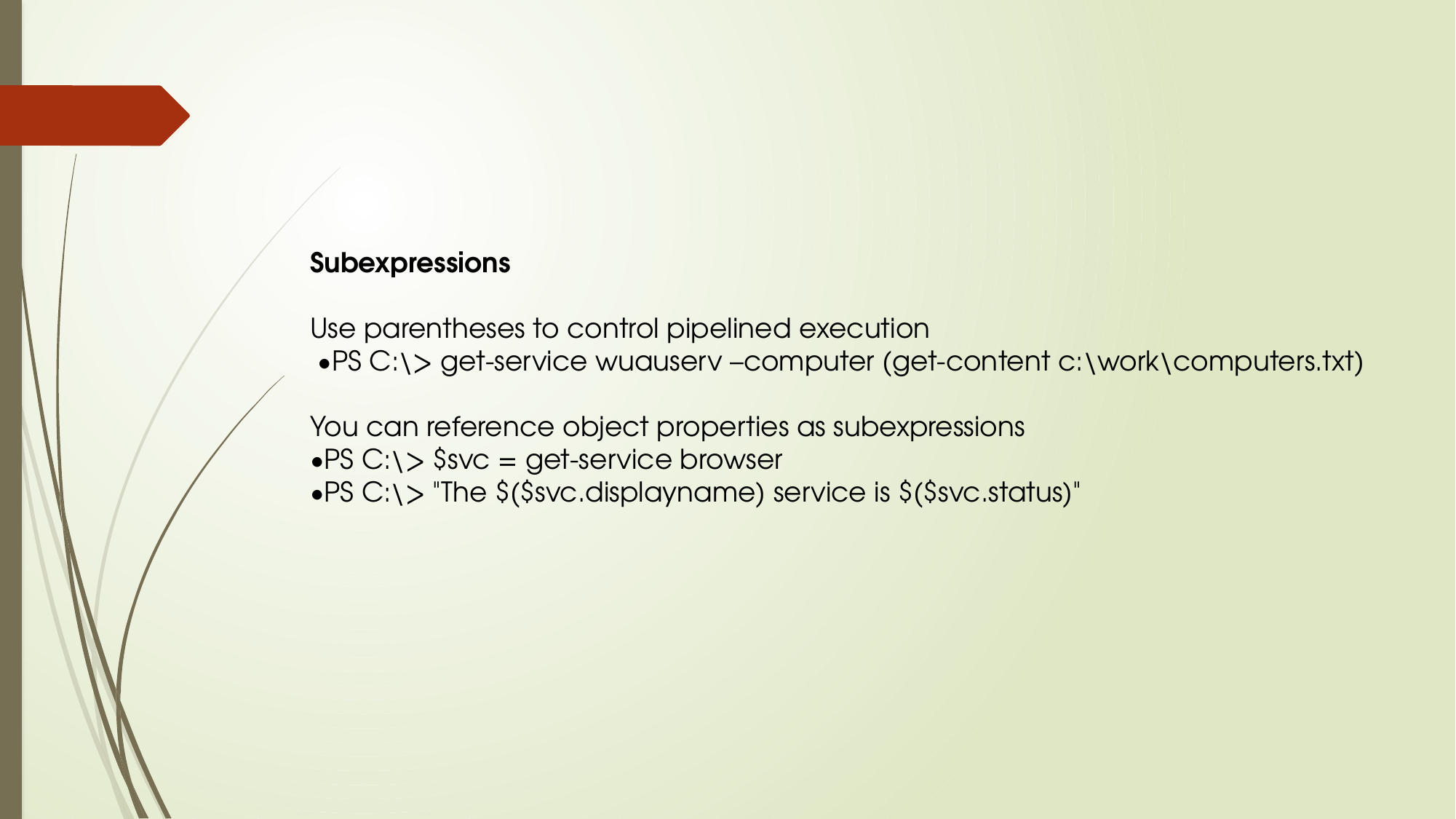

Subexpressions

Use parentheses to control pipelined execution
 •PS C:\> get-service wuauserv –computer (get-content c:\work\computers.txt)

You can reference object properties as subexpressions
•PS C:\> $svc = get-service browser
•PS C:\> "The $($svc.displayname) service is $($svc.status)"